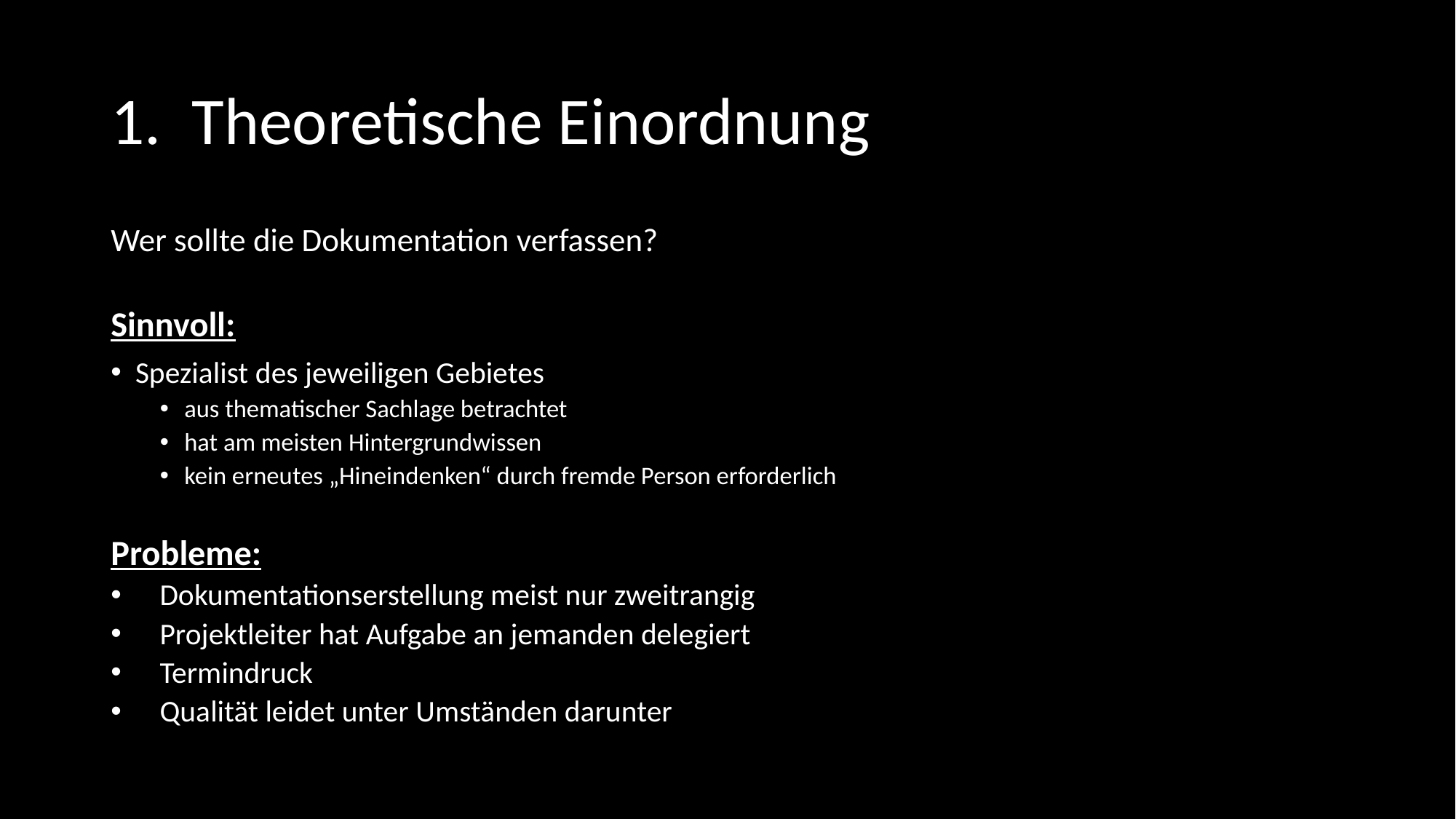

# 1.  Theoretische Einordnung
Wer sollte die Dokumentation verfassen?

Sinnvoll:
Spezialist des jeweiligen Gebietes
aus thematischer Sachlage betrachtet
hat am meisten Hintergrundwissen
kein erneutes „Hineindenken“ durch fremde Person erforderlich

Probleme:
Dokumentationserstellung meist nur zweitrangig
Projektleiter hat Aufgabe an jemanden delegiert
Termindruck
Qualität leidet unter Umständen darunter